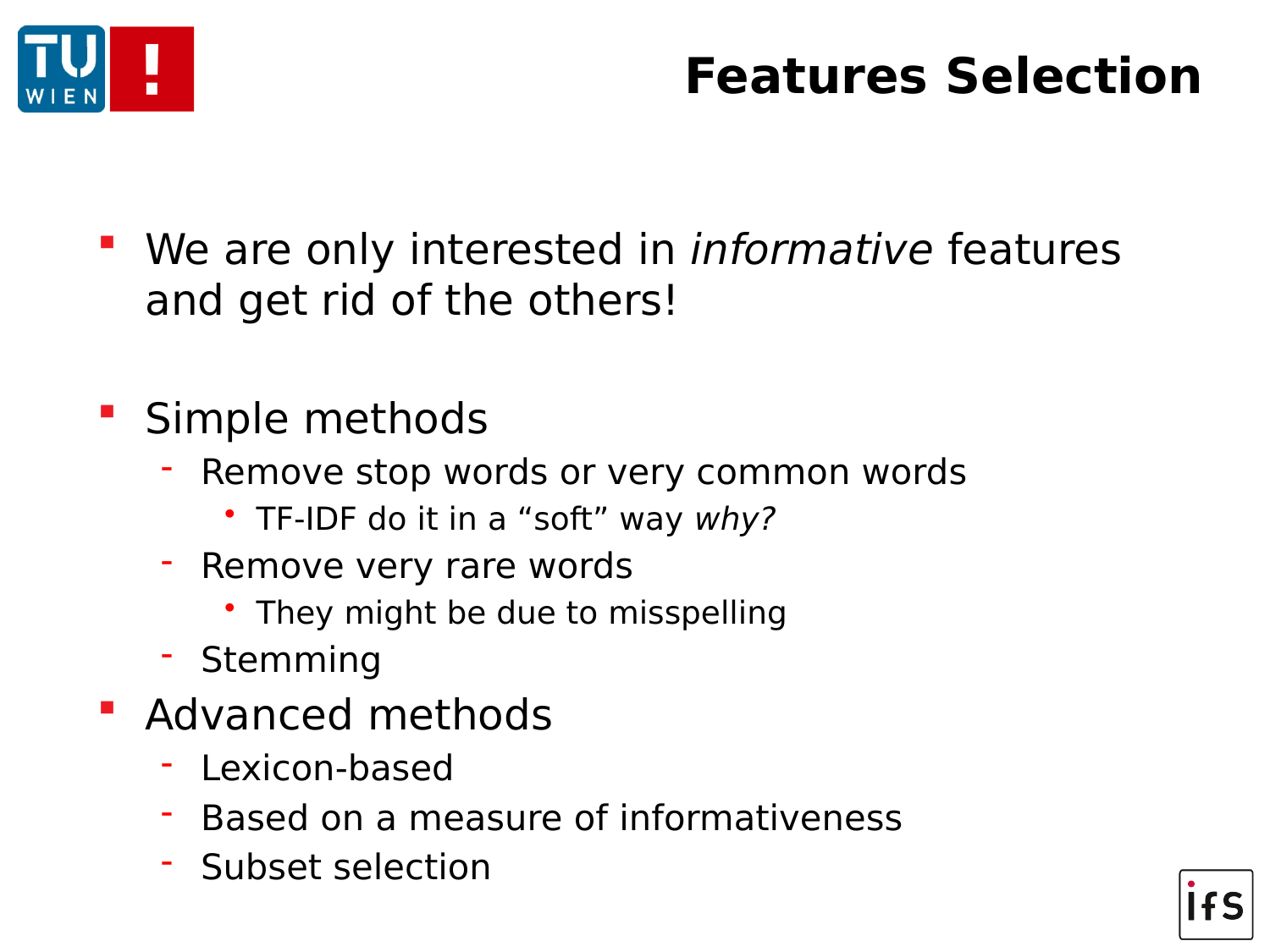

# Features Selection
We are only interested in informative features and get rid of the others!

Simple methods
Remove stop words or very common words
TF-IDF do it in a “soft” way why?
Remove very rare words
They might be due to misspelling
Stemming
Advanced methods
Lexicon-based
Based on a measure of informativeness
Subset selection